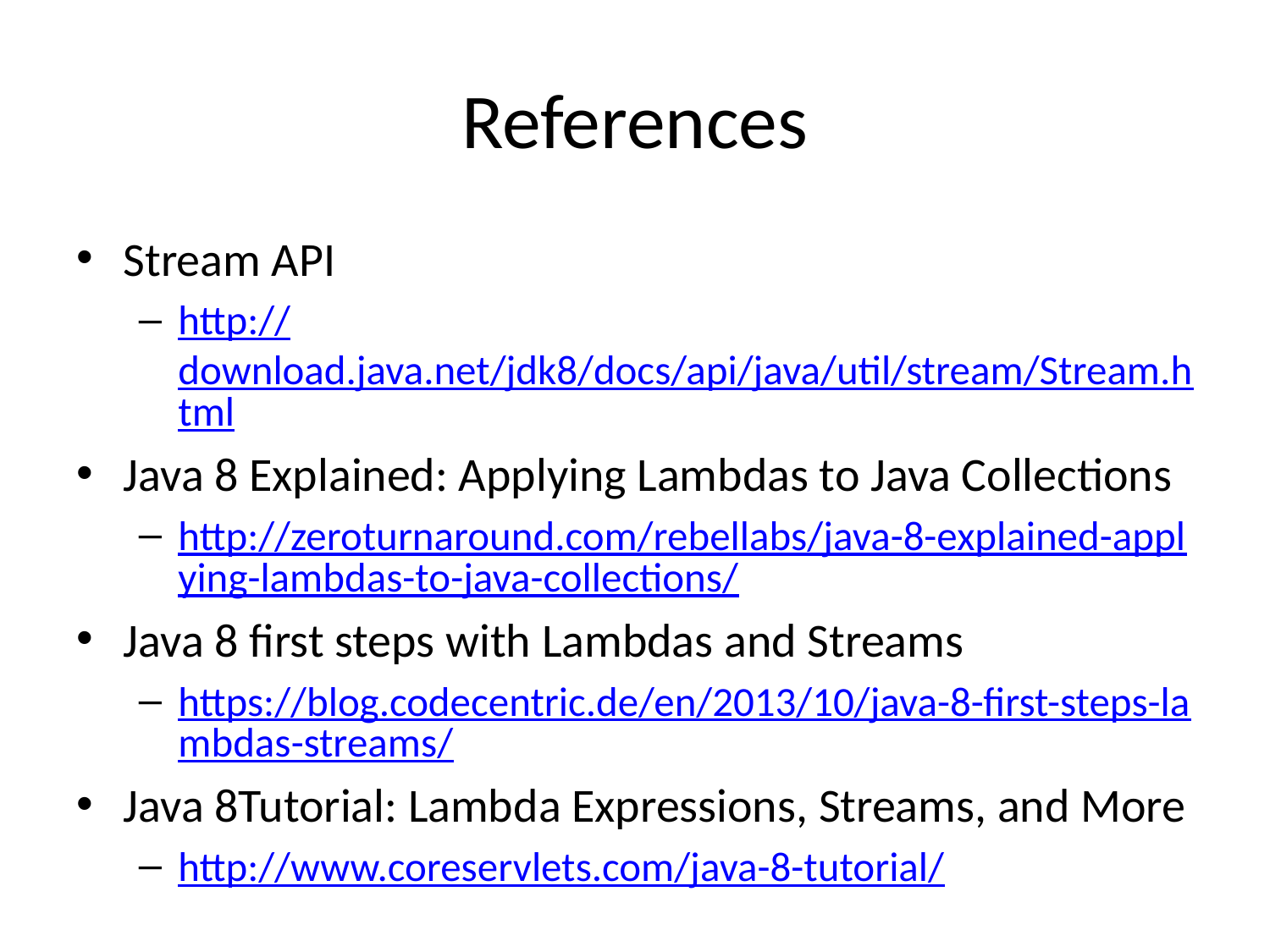

# References
Stream API
http://download.java.net/jdk8/docs/api/java/util/stream/Stream.html
Java 8 Explained: Applying Lambdas to Java Collections
http://zeroturnaround.com/rebellabs/java-8-explained-applying-lambdas-to-java-collections/
Java 8 first steps with Lambdas and Streams
https://blog.codecentric.de/en/2013/10/java-8-first-steps-lambdas-streams/
Java 8Tutorial: Lambda Expressions, Streams, and More
http://www.coreservlets.com/java-8-tutorial/